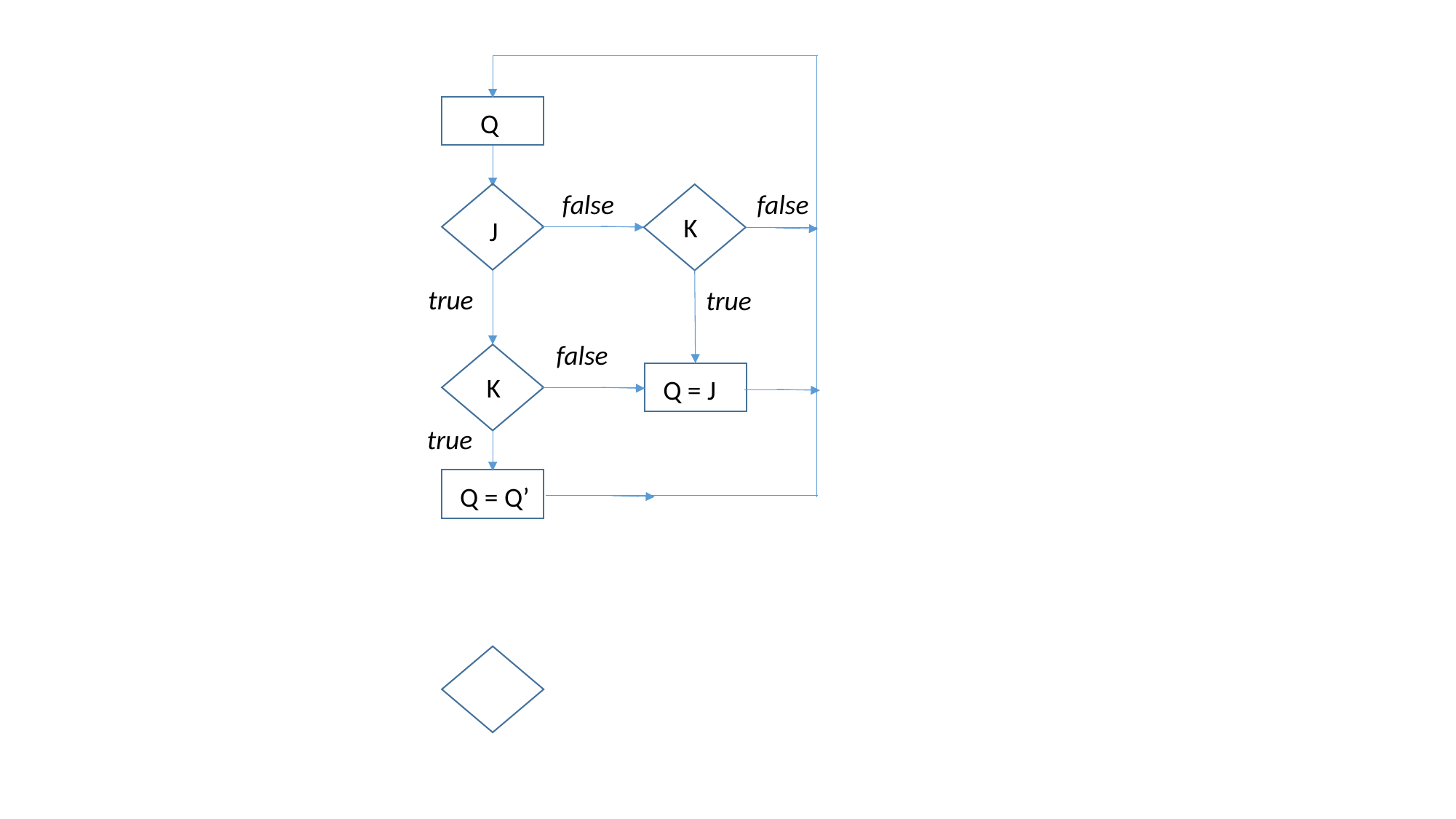

Q
false
false

K
J
true
true
false

K
Q = J
true

Q = Q’